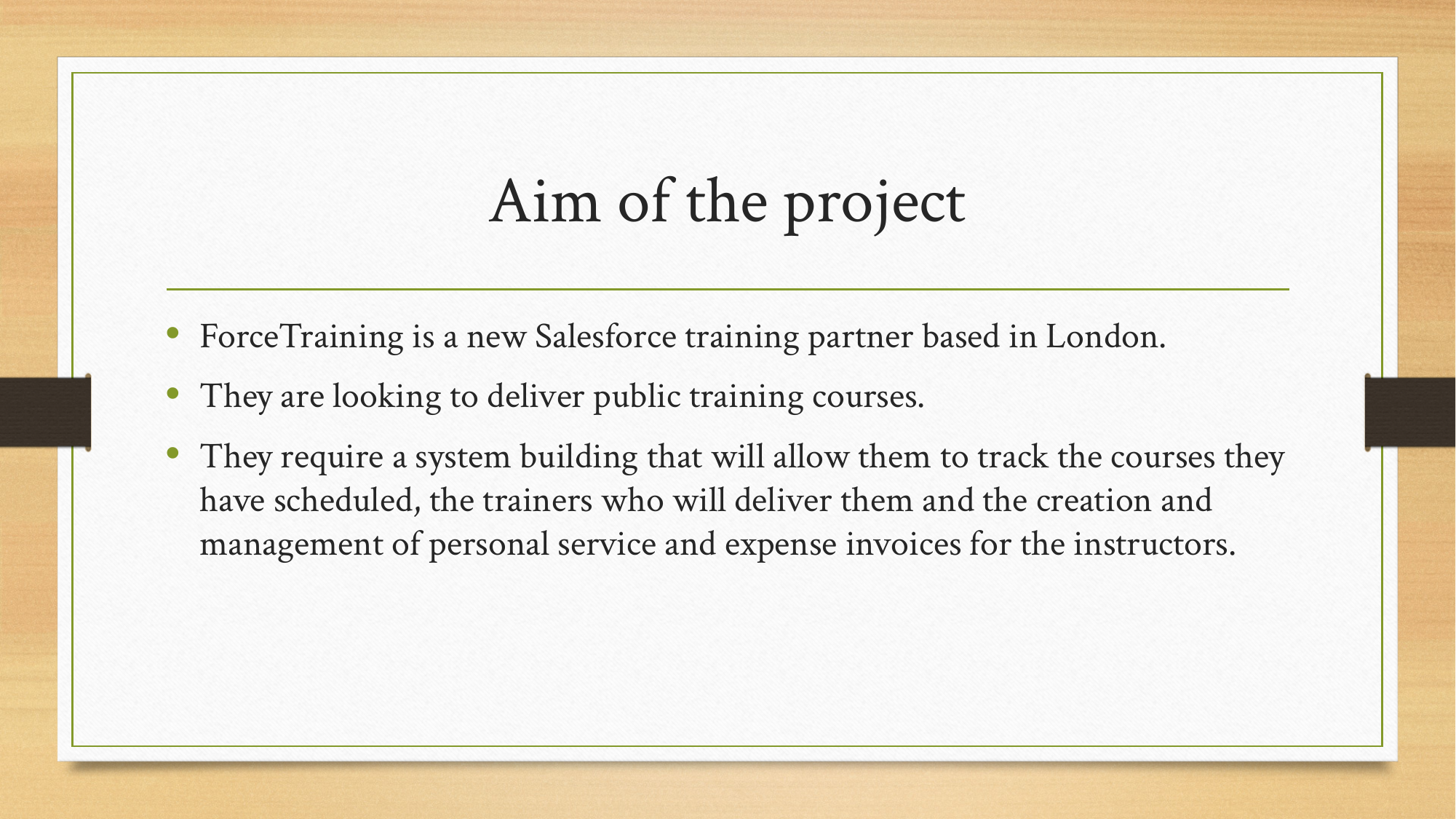

# Aim of the project
ForceTraining is a new Salesforce training partner based in London.
They are looking to deliver public training courses.
They require a system building that will allow them to track the courses they have scheduled, the trainers who will deliver them and the creation and management of personal service and expense invoices for the instructors.